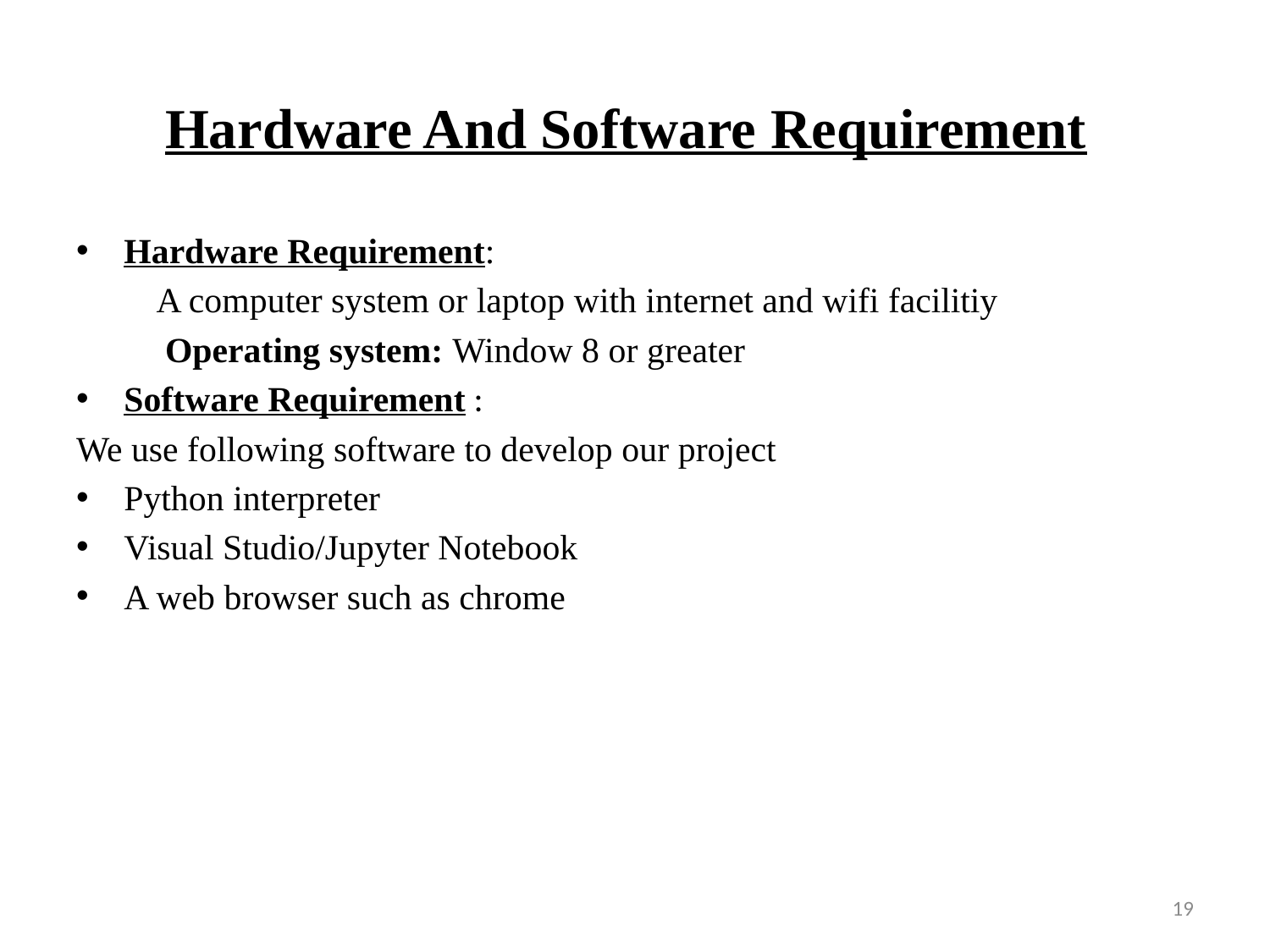

# Hardware And Software Requirement
Hardware Requirement:
         A computer system or laptop with internet and wifi facilitiy
          Operating system: Window 8 or greater
Software Requirement :
We use following software to develop our project
Python interpreter
Visual Studio/Jupyter Notebook
A web browser such as chrome
19